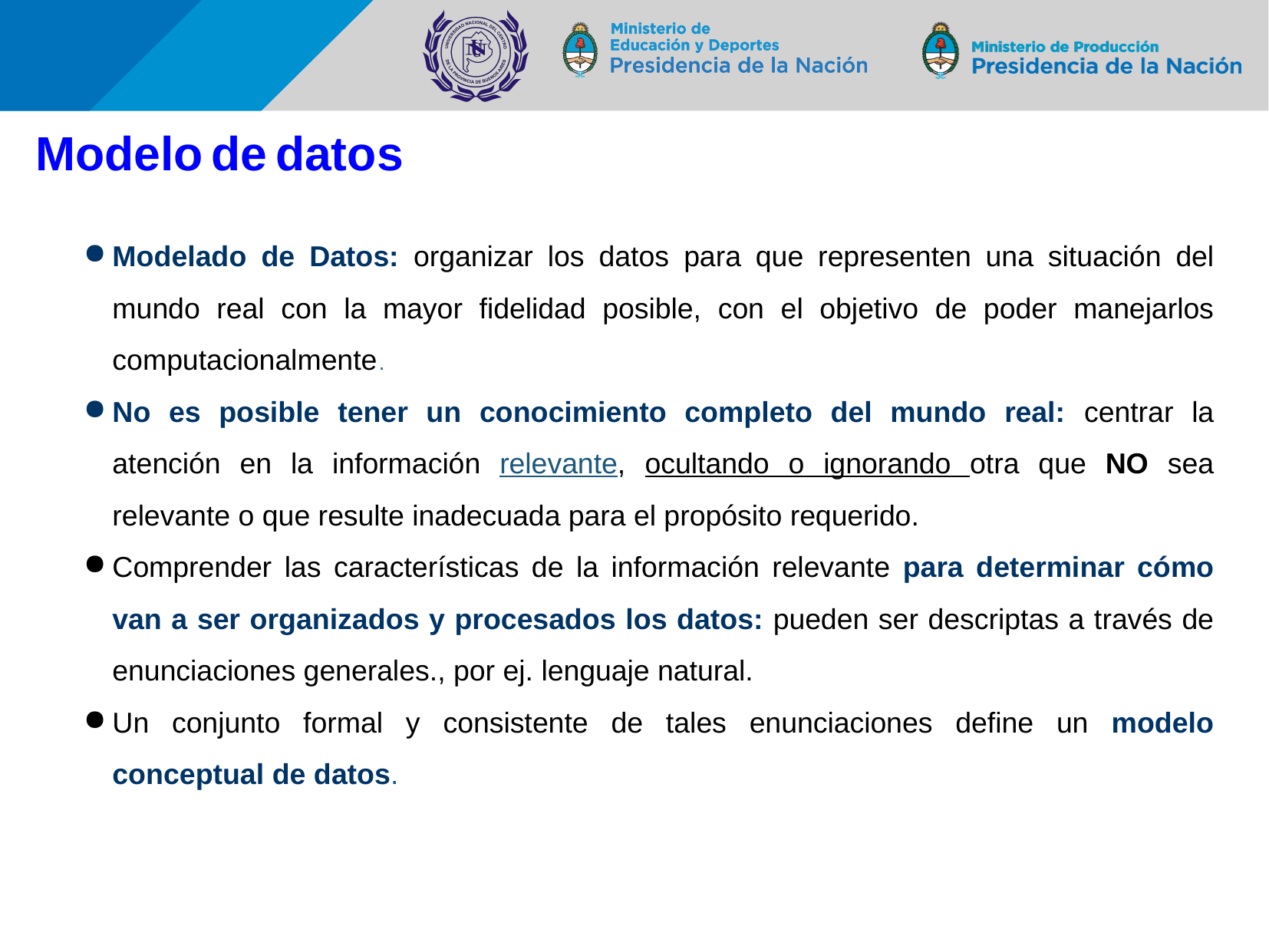

# Modelo de datos
Modelado de Datos: organizar los datos para que representen una situación del mundo real con la mayor fidelidad posible, con el objetivo de poder manejarlos computacionalmente.
No es posible tener un conocimiento completo del mundo real: centrar la atención en la información relevante, ocultando o ignorando otra que NO sea relevante o que resulte inadecuada para el propósito requerido.
Comprender las características de la información relevante para determinar cómo van a ser organizados y procesados los datos: pueden ser descriptas a través de enunciaciones generales., por ej. lenguaje natural.
Un conjunto formal y consistente de tales enunciaciones define un modelo conceptual de datos.